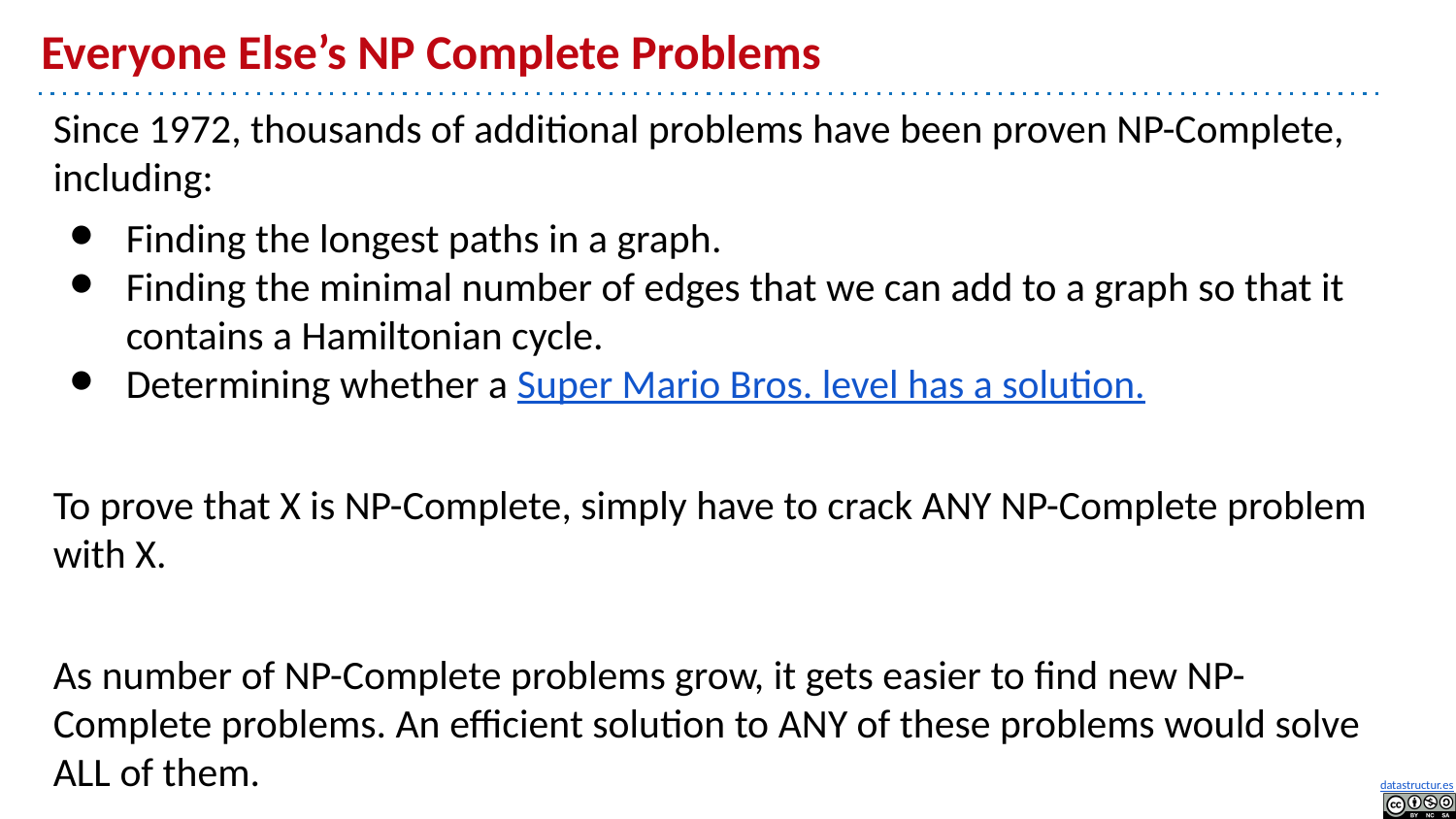

# Everyone Else’s NP Complete Problems
Since 1972, thousands of additional problems have been proven NP-Complete, including:
Finding the longest paths in a graph.
Finding the minimal number of edges that we can add to a graph so that it contains a Hamiltonian cycle.
Determining whether a Super Mario Bros. level has a solution.

To prove that X is NP-Complete, simply have to crack ANY NP-Complete problem with X.

As number of NP-Complete problems grow, it gets easier to find new NP-Complete problems. An efficient solution to ANY of these problems would solve ALL of them.